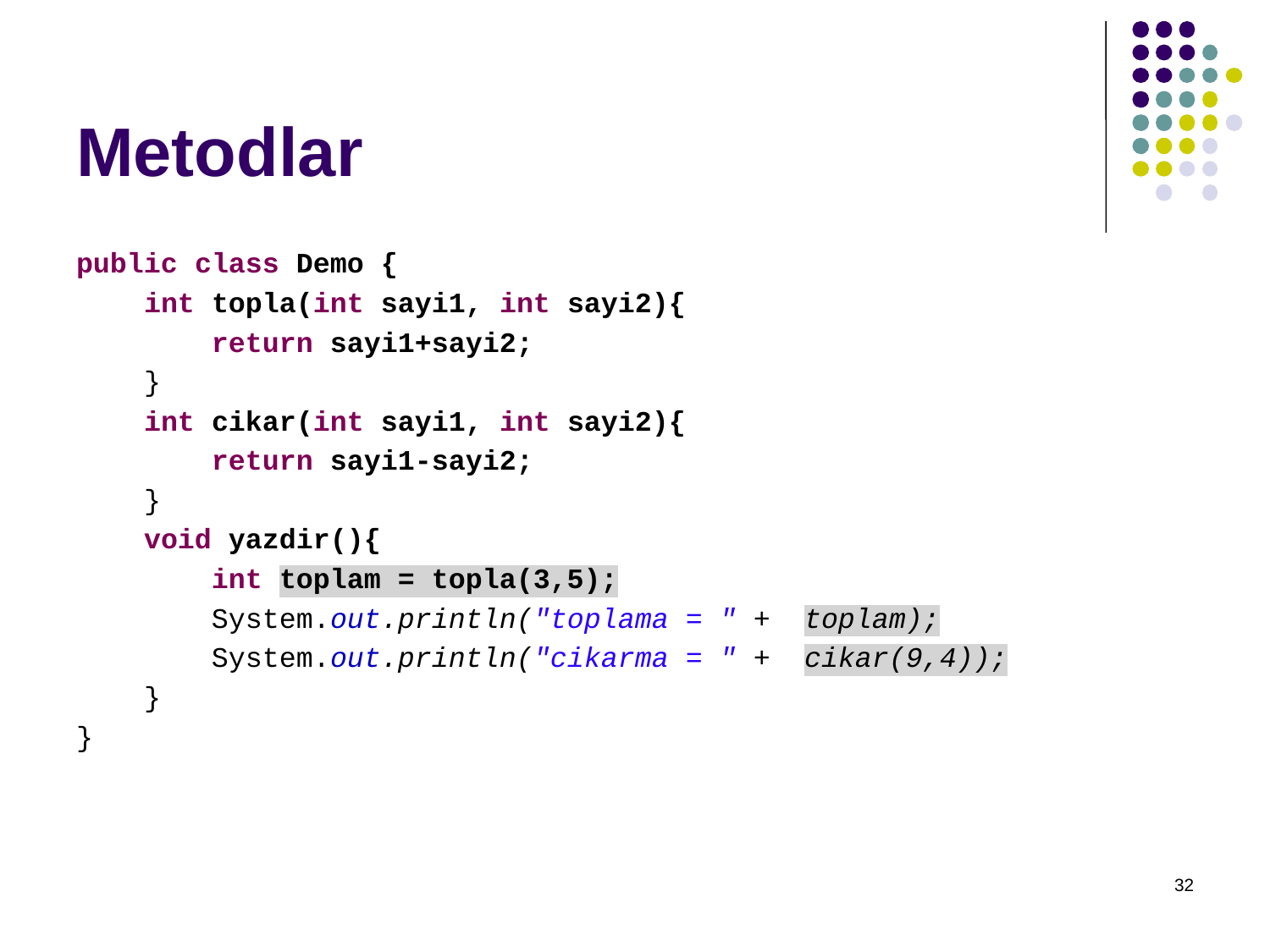

# Metodlar
public class Demo {
    int topla(int sayi1, int sayi2){
        return sayi1+sayi2;
    }
    int cikar(int sayi1, int sayi2){
        return sayi1-sayi2;
    }
    void yazdir(){
        int toplam = topla(3,5);
        System.out.println("toplama = " +  toplam);
        System.out.println("cikarma = " +  cikar(9,4));
    }
}
32